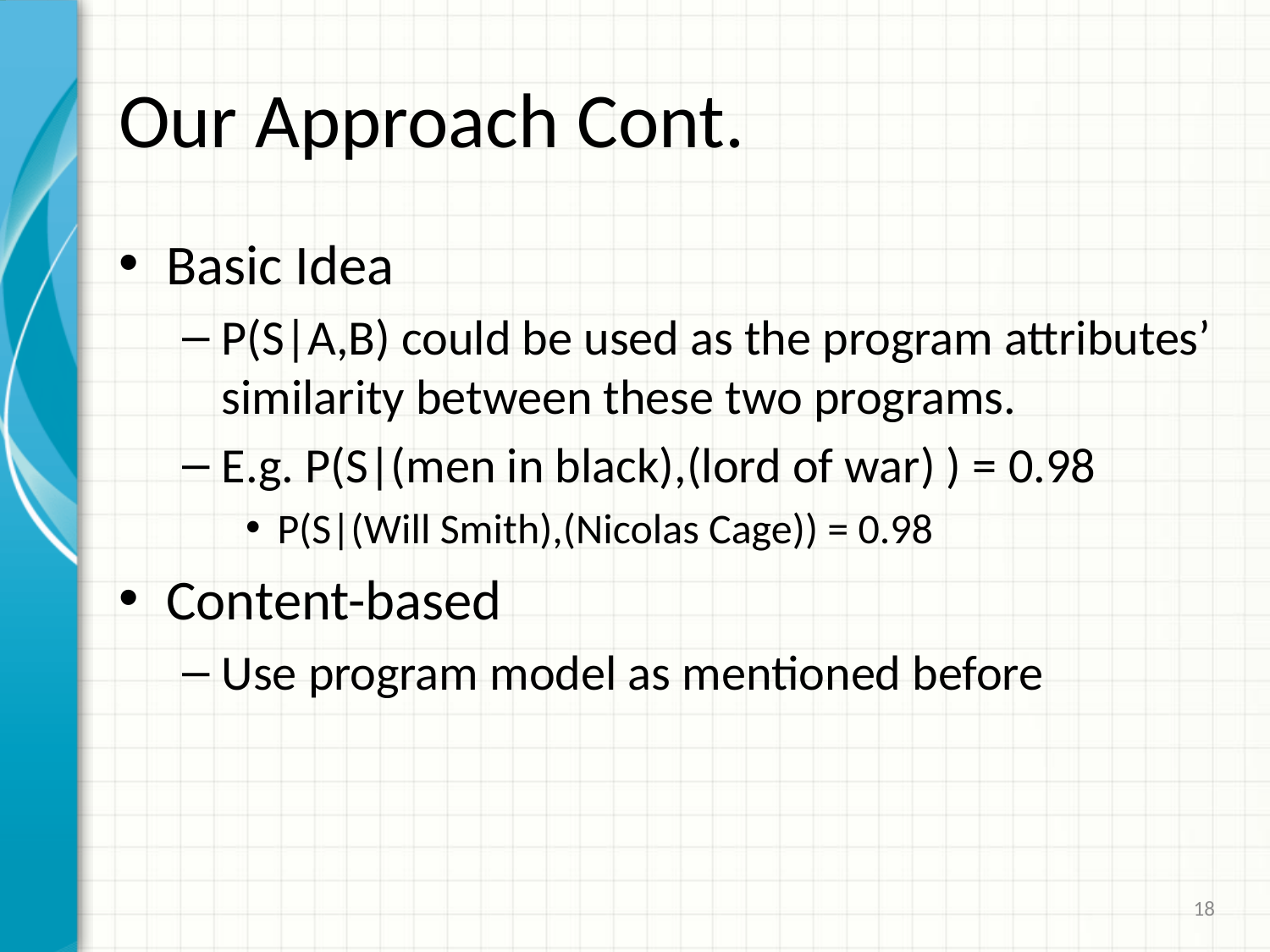

# Our Approach Cont.
Basic Idea
P(S|A,B) could be used as the program attributes’ similarity between these two programs.
E.g. P(S|(men in black),(lord of war) ) = 0.98
P(S|(Will Smith),(Nicolas Cage)) = 0.98
Content-based
Use program model as mentioned before

18